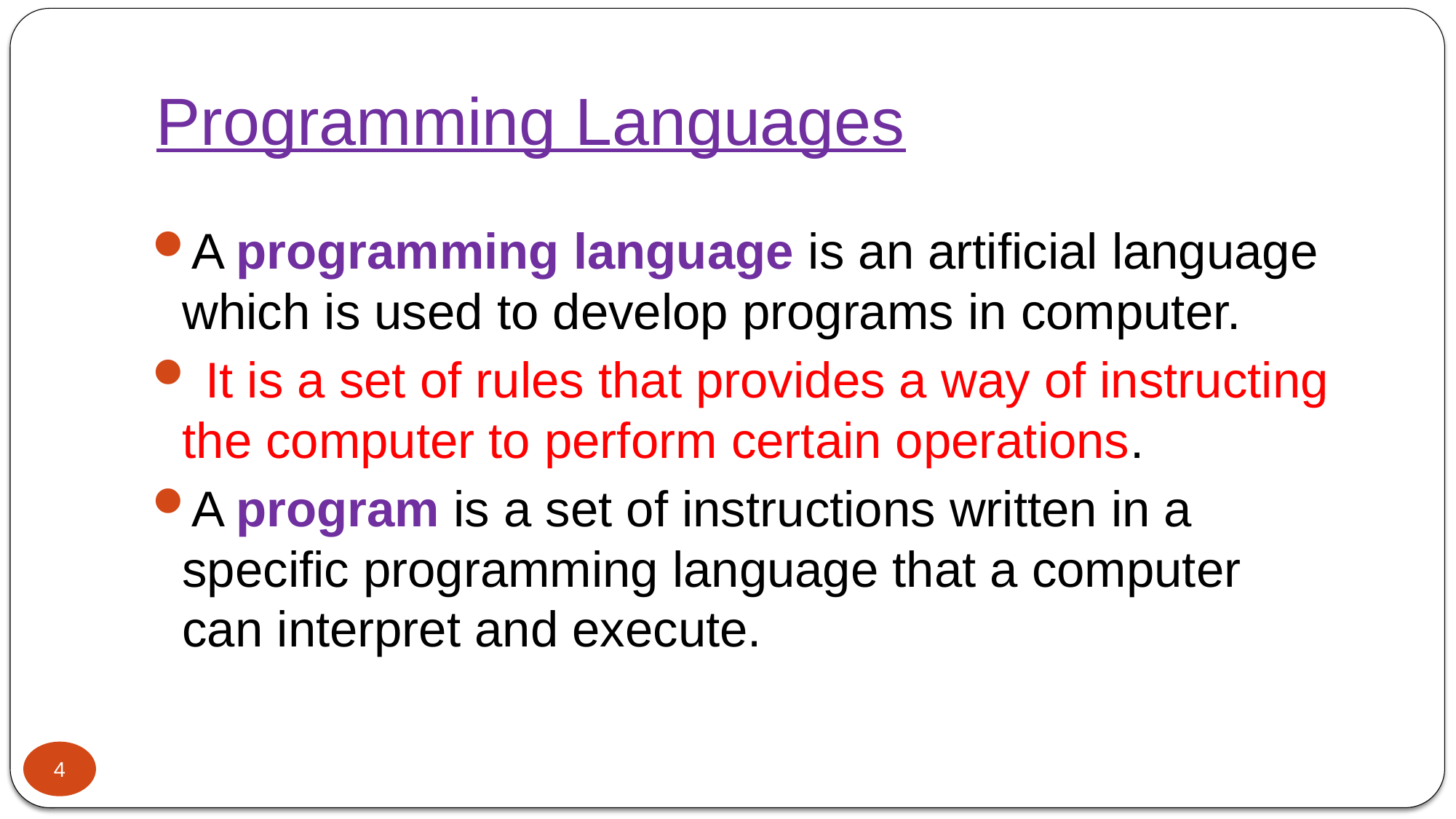

# Programming Languages
A programming language is an artificial language which is used to develop programs in computer.
 It is a set of rules that provides a way of instructing the computer to perform certain operations.
A program is a set of instructions written in a specific programming language that a computer can interpret and execute.

4